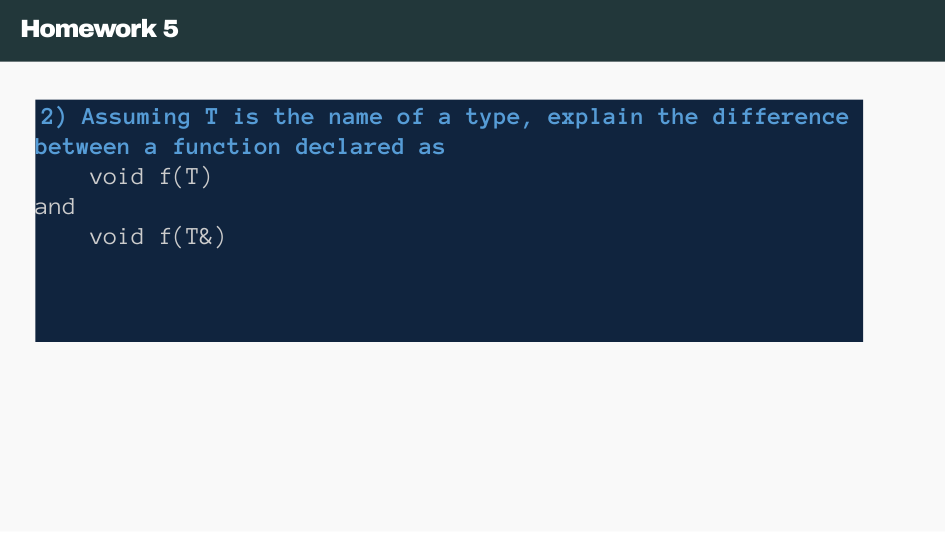

# Homework 5
 2) Assuming T is the name of a type, explain the difference between a function declared as
    void f(T)
and
    void f(T&)